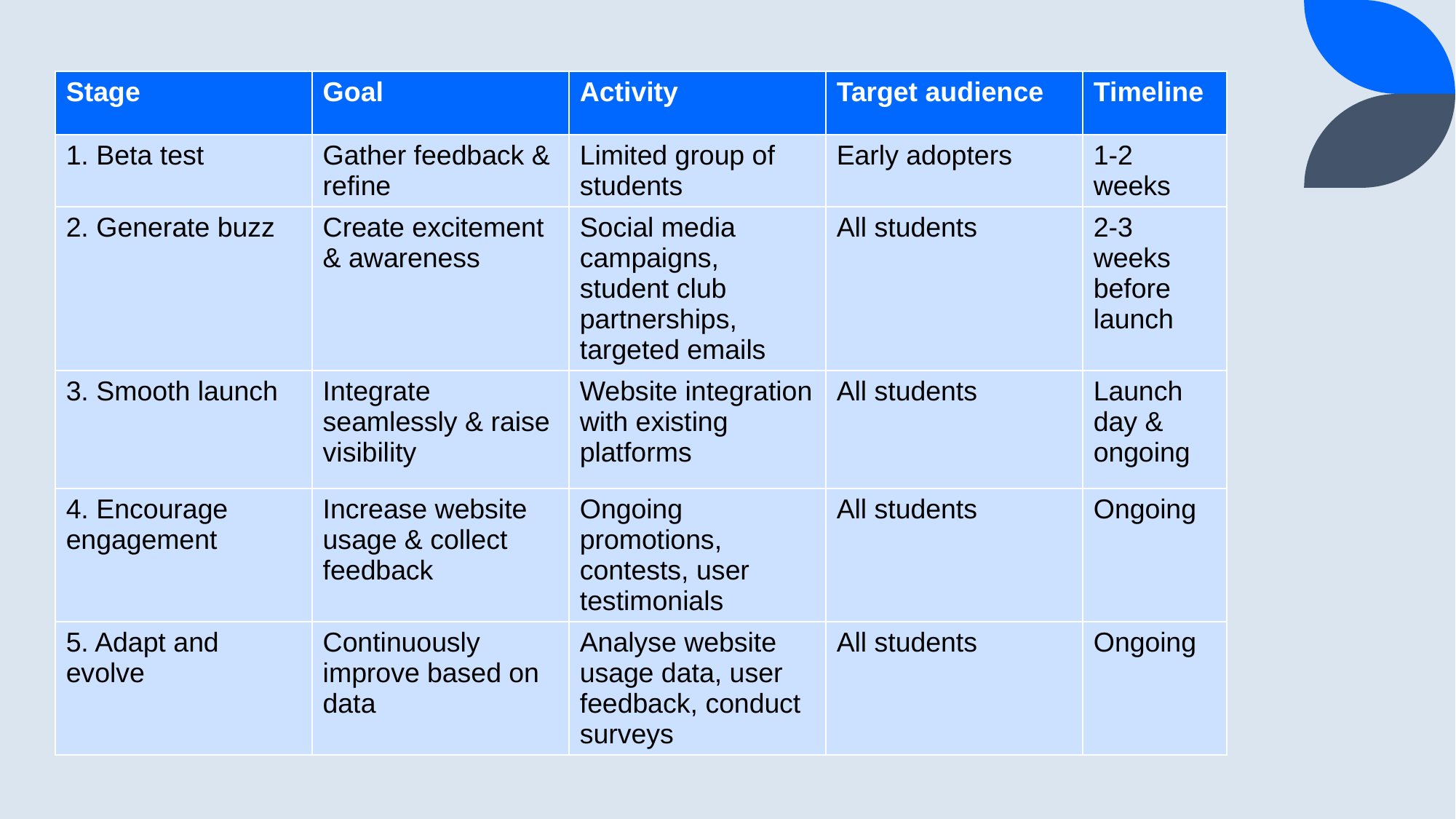

| Stage | Goal | Activity | Target audience | Timeline |
| --- | --- | --- | --- | --- |
| 1. Beta test | Gather feedback & refine | Limited group of students | Early adopters | 1-2 weeks |
| 2. Generate buzz | Create excitement & awareness | Social media campaigns, student club partnerships, targeted emails | All students | 2-3 weeks before launch |
| 3. Smooth launch | Integrate seamlessly & raise visibility | Website integration with existing platforms | All students | Launch day & ongoing |
| 4. Encourage engagement | Increase website usage & collect feedback | Ongoing promotions, contests, user testimonials | All students | Ongoing |
| 5. Adapt and evolve | Continuously improve based on data | Analyse website usage data, user feedback, conduct surveys | All students | Ongoing |